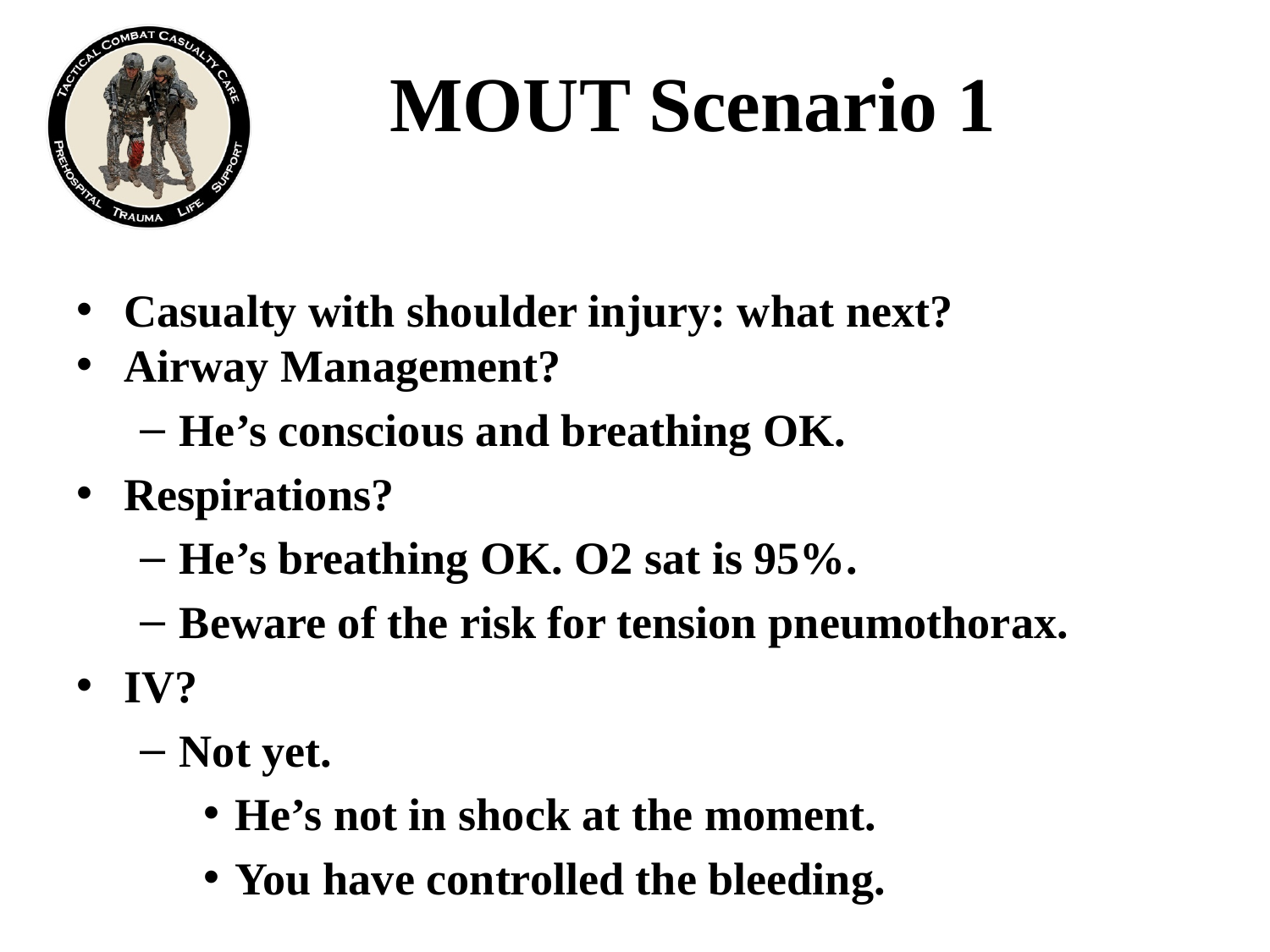

# MOUT Scenario 1
Casualty with shoulder injury: what next?
Airway Management?
He’s conscious and breathing OK.
Respirations?
He’s breathing OK. O2 sat is 95%.
Beware of the risk for tension pneumothorax.
IV?
Not yet.
He’s not in shock at the moment.
You have controlled the bleeding.